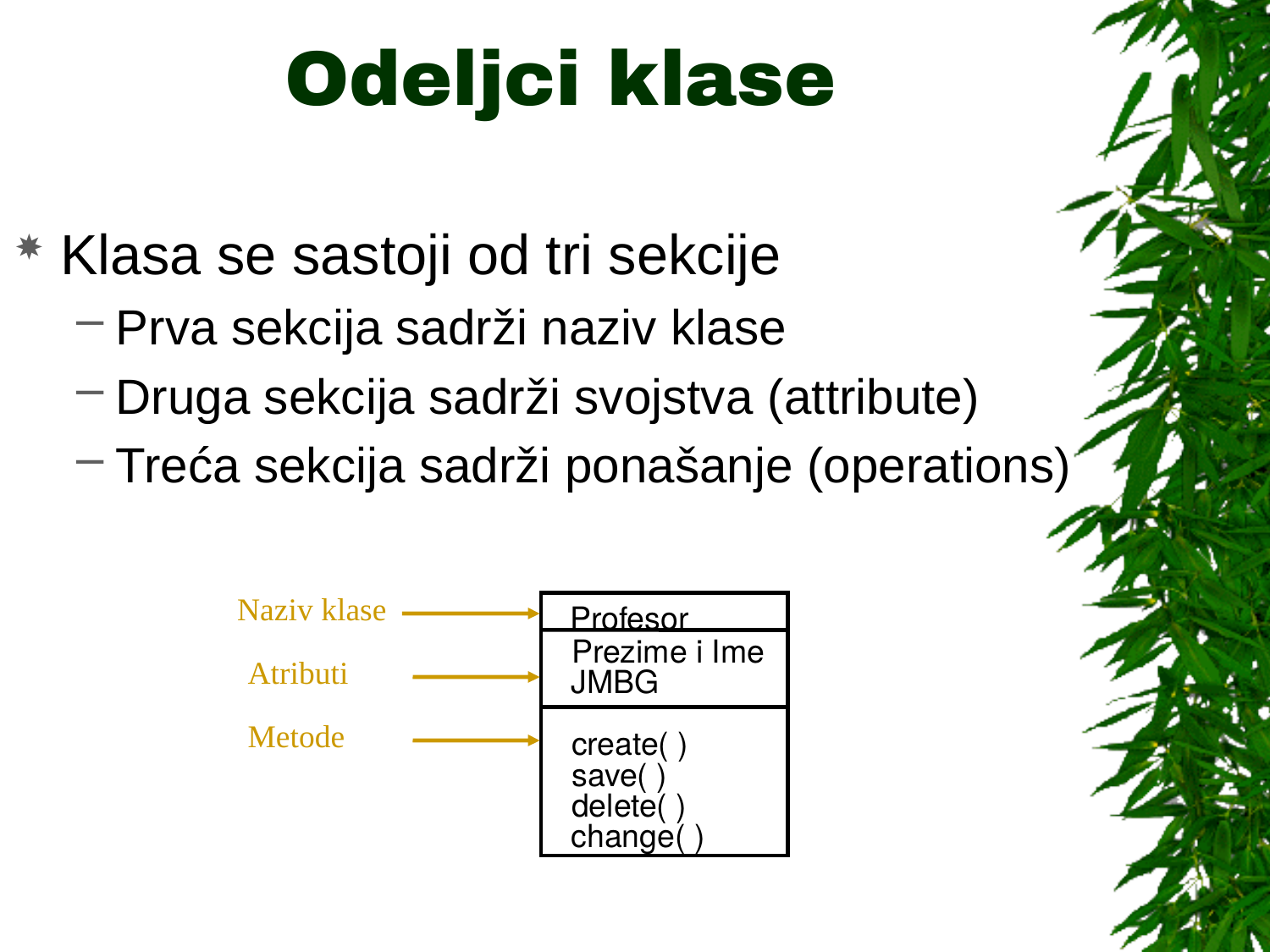

# Odeljci klase
Klasa se sastoji od tri sekcije
Prva sekcija sadrži naziv klase
Druga sekcija sadrži svojstva (attribute)
Treća sekcija sadrži ponašanje (operations)
Naziv klase
Profesor

Prezime i Ime
Atributi
JMBG

Metode
create( )

save( )
delete( )
change( )